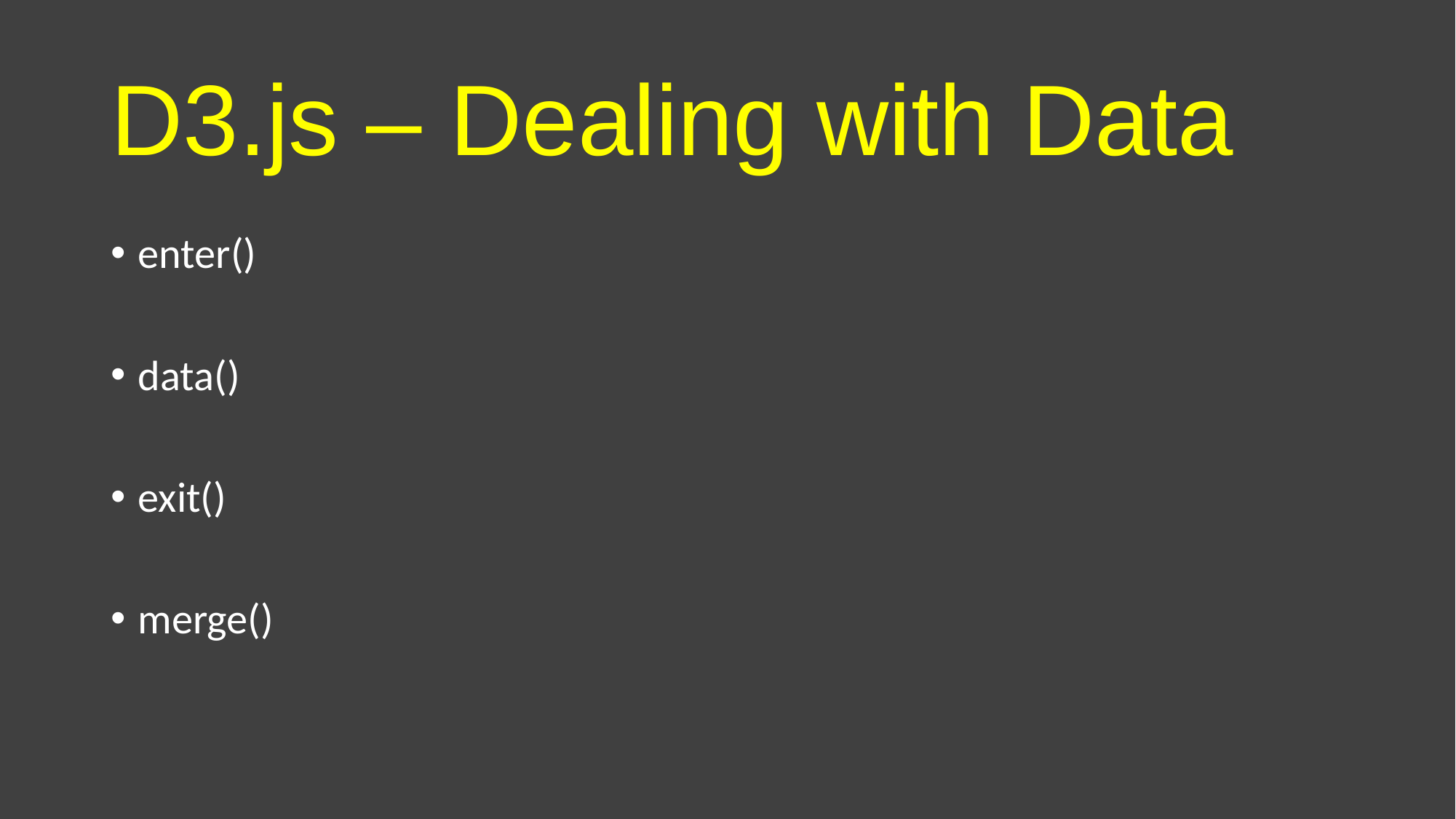

# D3.js – Dealing with Data
enter()

data()

exit()

merge()